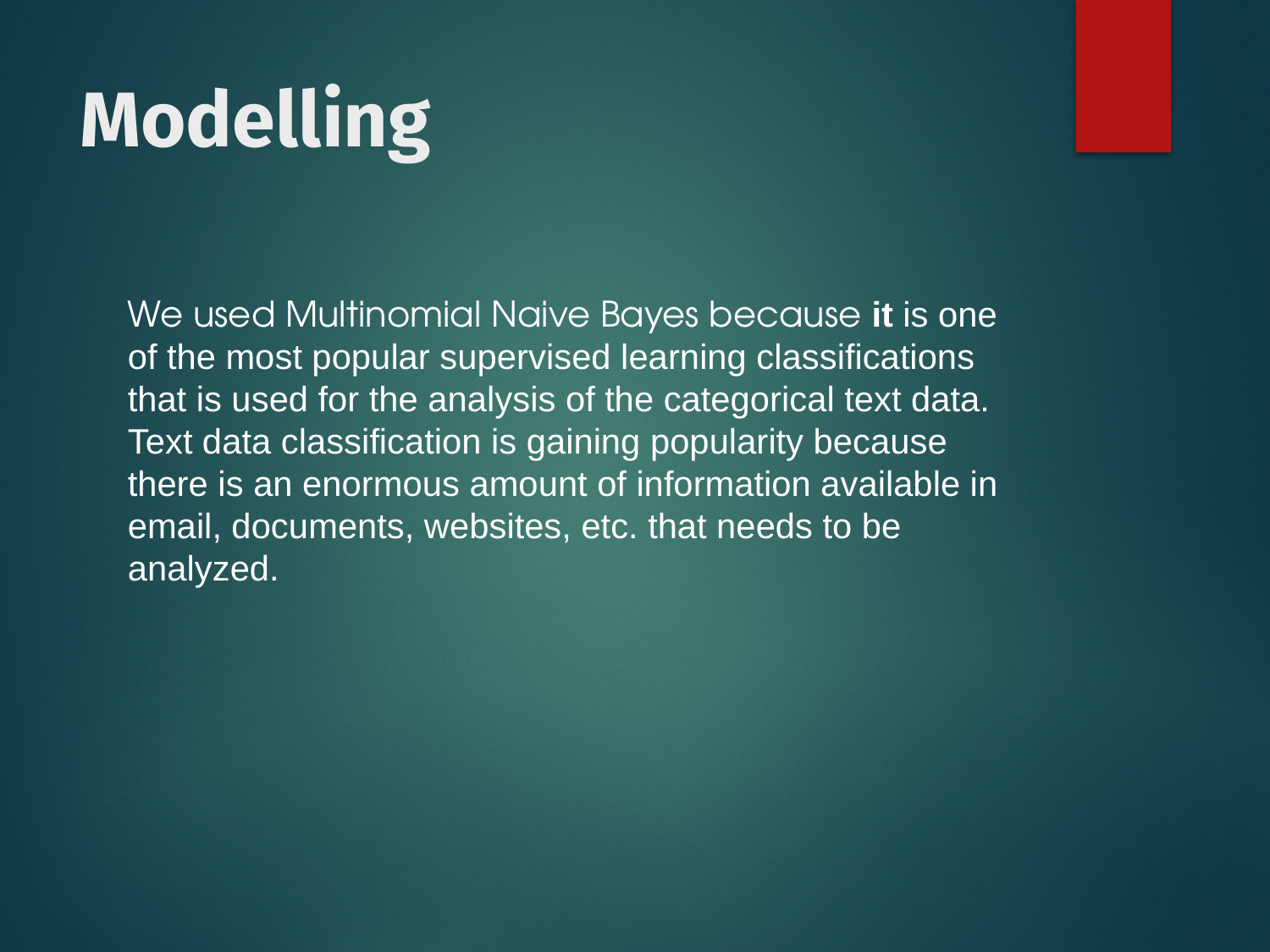

# Modelling
We used Multinomial Naive Bayes because it is one of the most popular supervised learning classifications that is used for the analysis of the categorical text data. Text data classification is gaining popularity because there is an enormous amount of information available in email, documents, websites, etc. that needs to be analyzed.